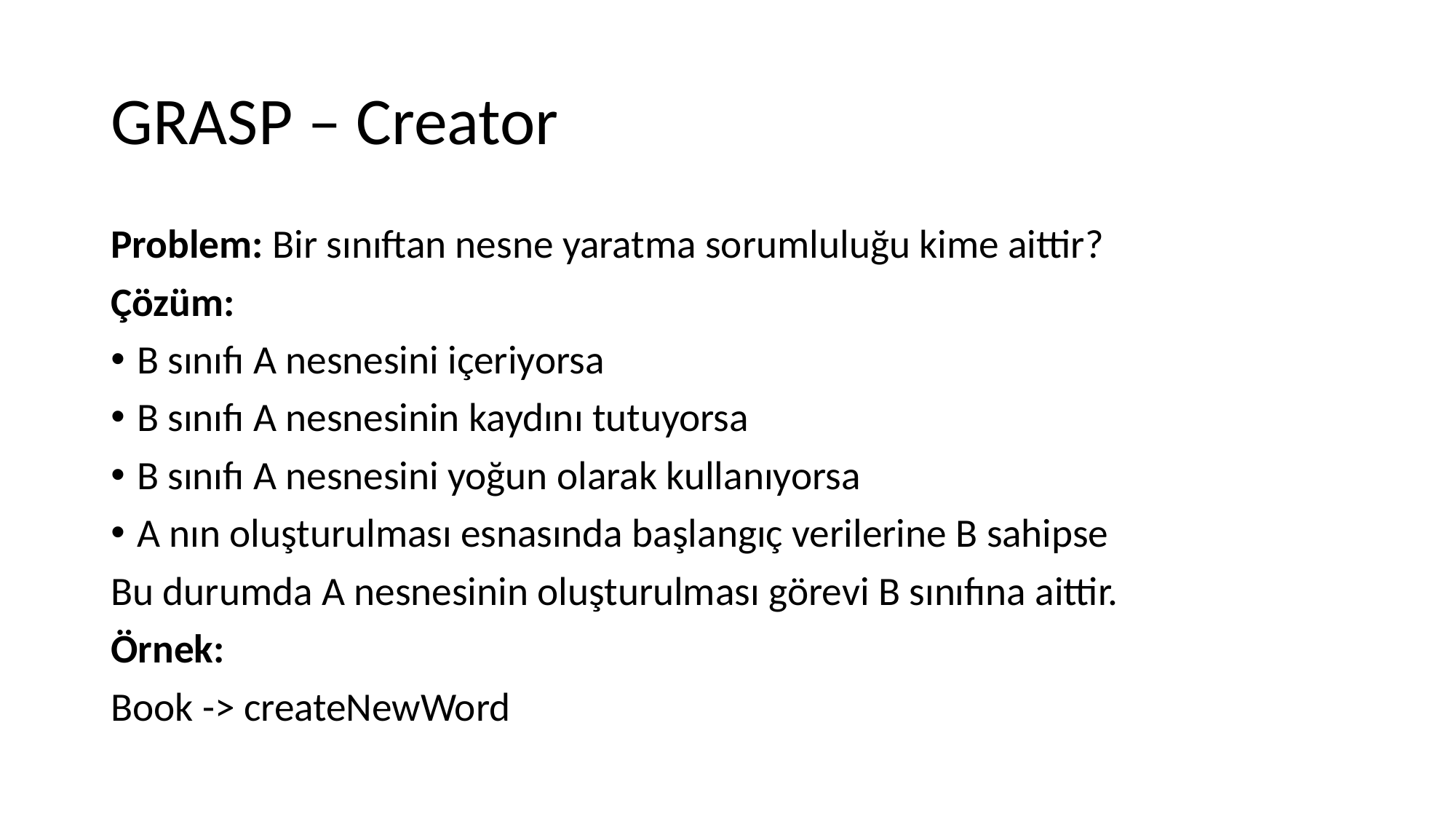

# GRASP – Creator
Problem: Bir sınıftan nesne yaratma sorumluluğu kime aittir?
Çözüm:
B sınıfı A nesnesini içeriyorsa
B sınıfı A nesnesinin kaydını tutuyorsa
B sınıfı A nesnesini yoğun olarak kullanıyorsa
A nın oluşturulması esnasında başlangıç verilerine B sahipse
Bu durumda A nesnesinin oluşturulması görevi B sınıfına aittir.
Örnek:
Book -> createNewWord